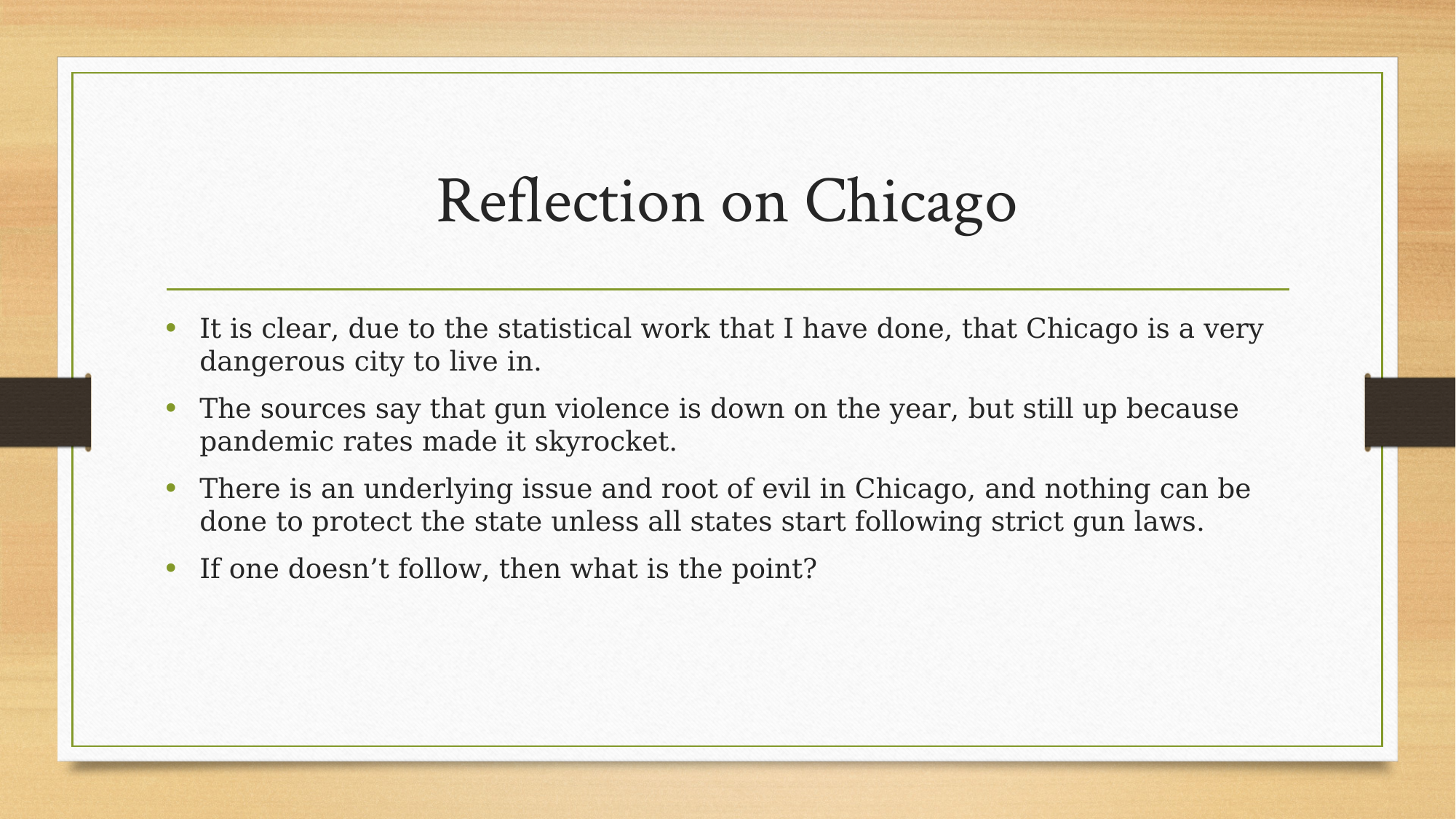

# Reflection on Chicago
It is clear, due to the statistical work that I have done, that Chicago is a very dangerous city to live in.
The sources say that gun violence is down on the year, but still up because pandemic rates made it skyrocket.
There is an underlying issue and root of evil in Chicago, and nothing can be done to protect the state unless all states start following strict gun laws.
If one doesn’t follow, then what is the point?